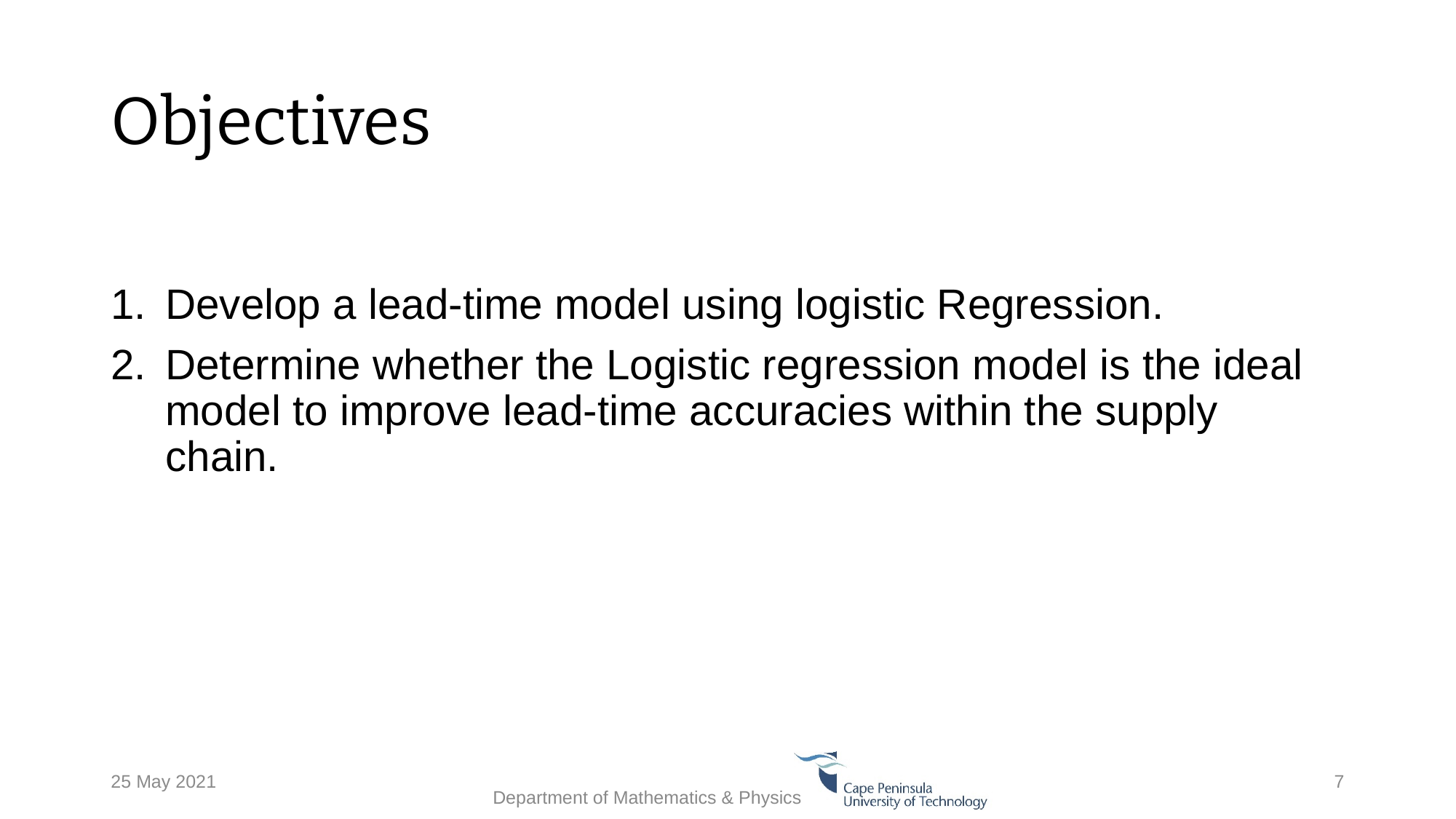

# Objectives

Develop a lead-time model using logistic Regression.
Determine whether the Logistic regression model is the ideal model to improve lead-time accuracies within the supply chain.

25 May 2021

Department of Mathematics & Physics
7